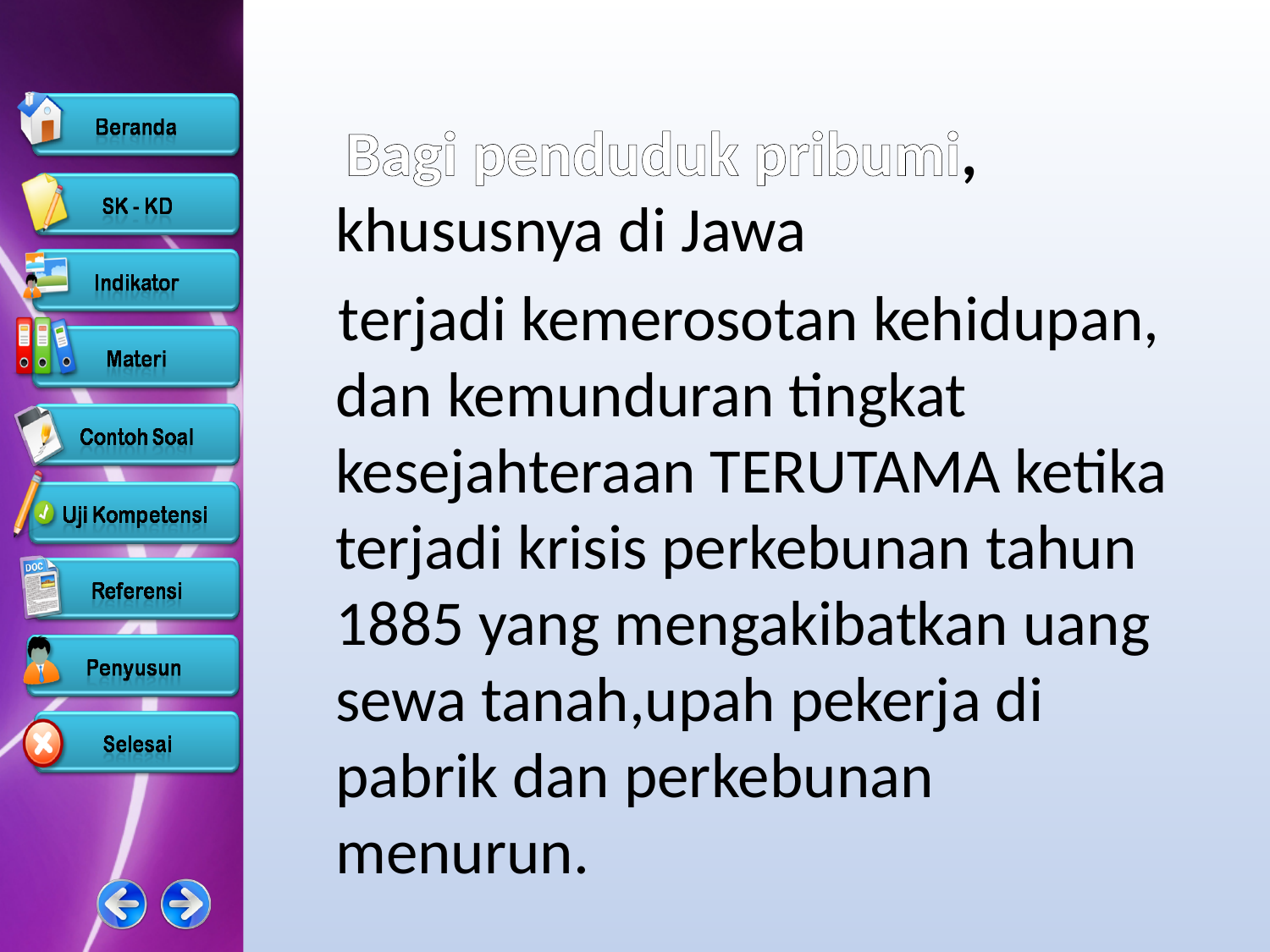

Bagi penduduk pribumi, khususnya di Jawa
terjadi kemerosotan kehidupan, dan kemunduran tingkat kesejahteraan TERUTAMA ketika terjadi krisis perkebunan tahun 1885 yang mengakibatkan uang sewa tanah,upah pekerja di pabrik dan perkebunan menurun.